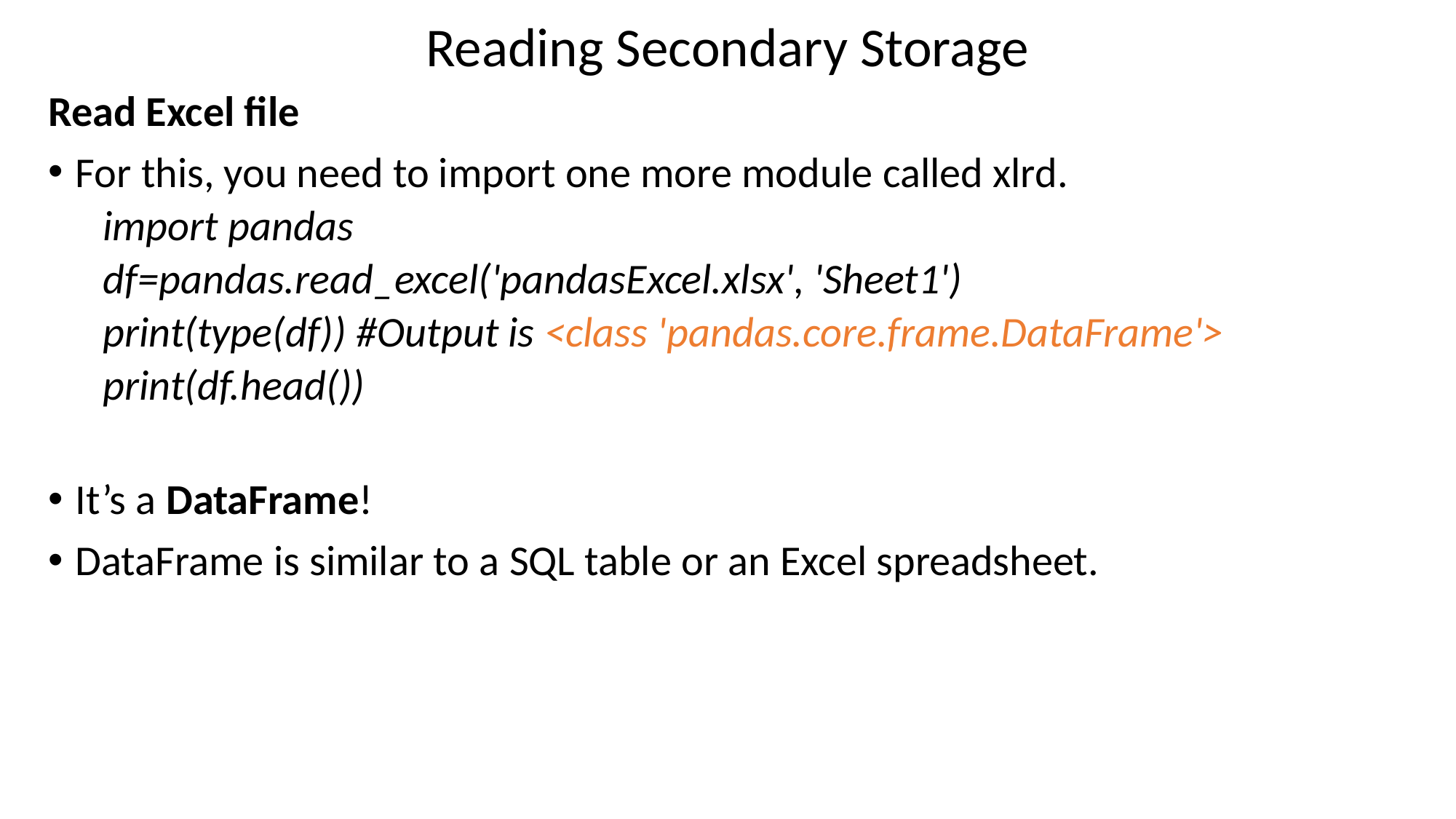

# Reading Secondary Storage
Read Excel file
For this, you need to import one more module called xlrd.
import pandas
df=pandas.read_excel('pandasExcel.xlsx', 'Sheet1')
print(type(df)) #Output is <class 'pandas.core.frame.DataFrame'>
print(df.head())

It’s a DataFrame!
DataFrame is similar to a SQL table or an Excel spreadsheet.